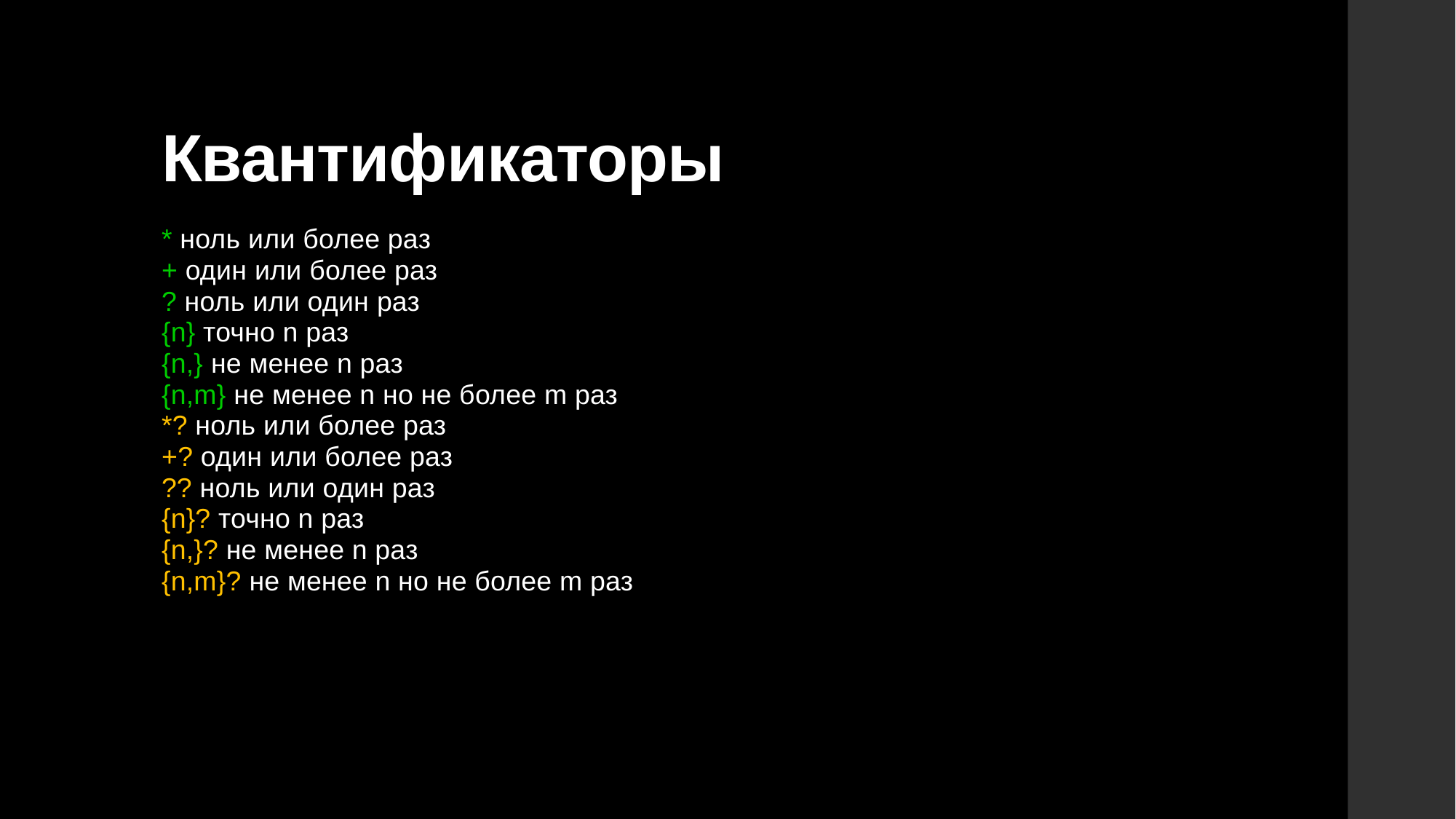

# Квантификаторы
* ноль или более раз
+ один или более раз
? ноль или один раз
{n} точно n раз
{n,} не менее n раз
{n,m} не менее n но не более m раз
*? ноль или более раз
+? один или более раз
?? ноль или один раз
{n}? точно n раз
{n,}? не менее n раз  
{n,m}? не менее n но не более m раз